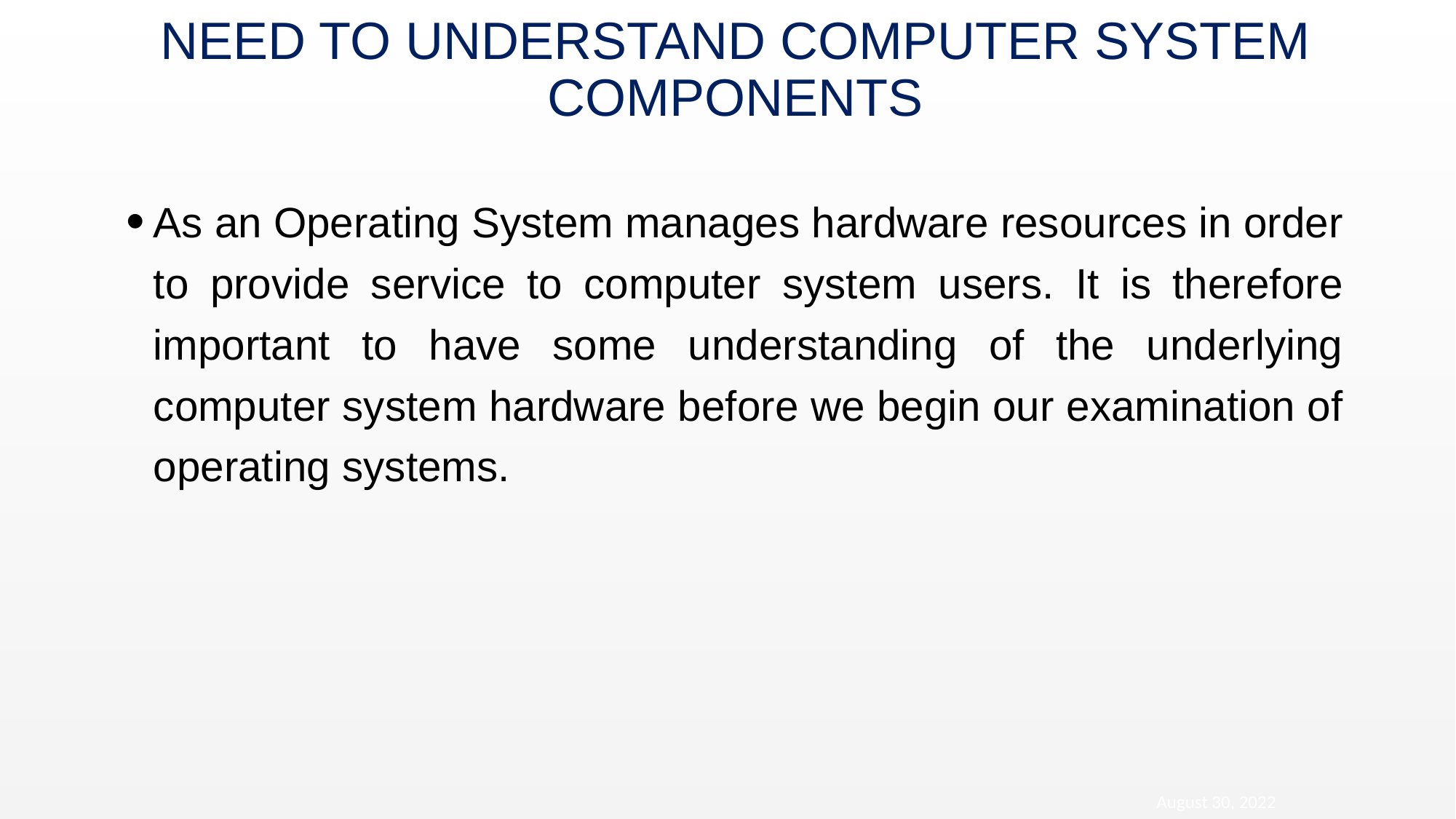

# Need to understand computer system components
As an Operating System manages hardware resources in order to provide service to computer system users. It is therefore important to have some understanding of the underlying computer system hardware before we begin our examination of operating systems.
August 30, 2022
2